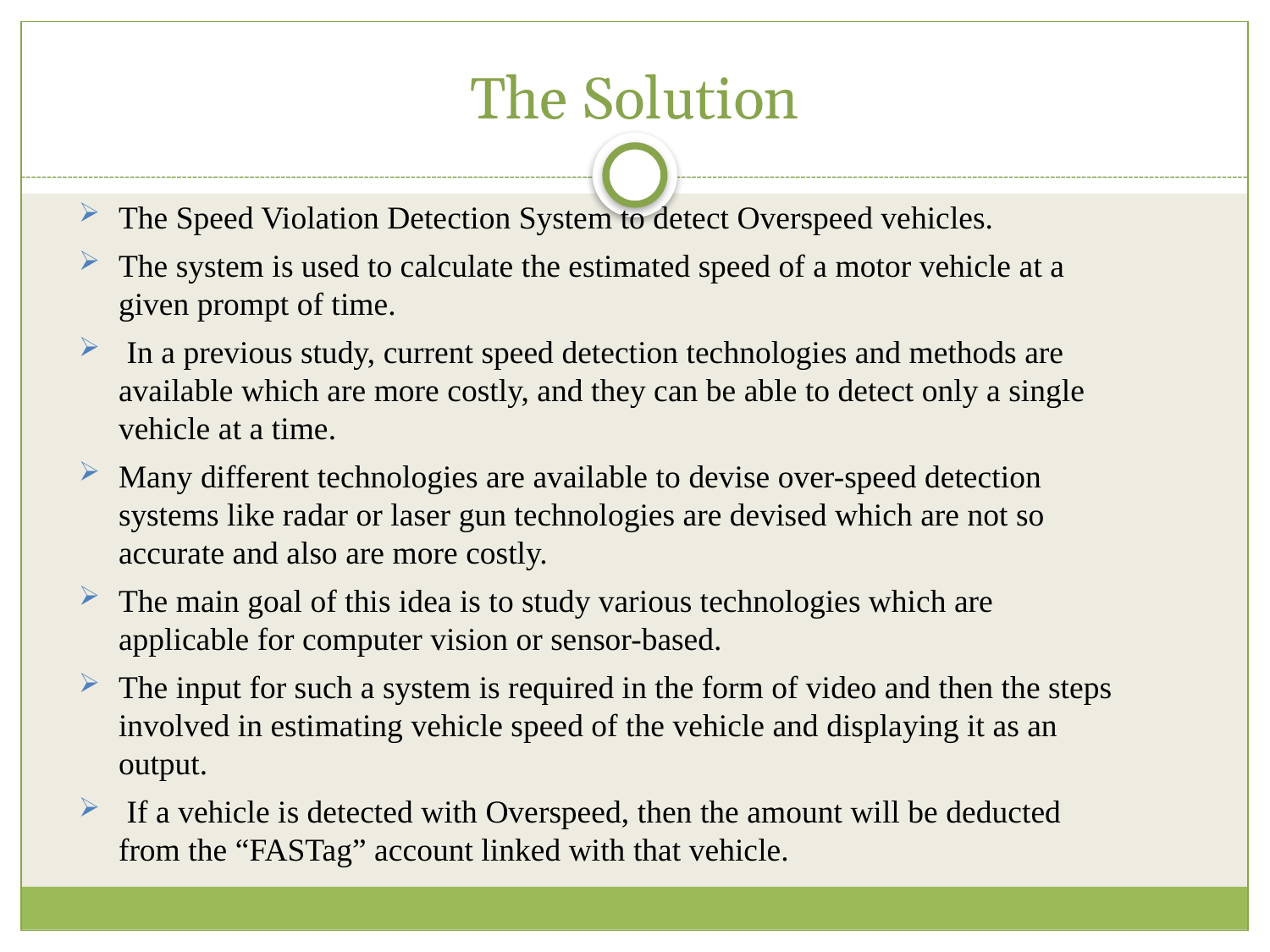

# The Solution
5
The Speed Violation Detection System to detect Overspeed vehicles.
The system is used to calculate the estimated speed of a motor vehicle at a given prompt of time.
 In a previous study, current speed detection technologies and methods are available which are more costly, and they can be able to detect only a single vehicle at a time.
Many different technologies are available to devise over-speed detection systems like radar or laser gun technologies are devised which are not so accurate and also are more costly.
The main goal of this idea is to study various technologies which are applicable for computer vision or sensor-based.
The input for such a system is required in the form of video and then the steps involved in estimating vehicle speed of the vehicle and displaying it as an output.
 If a vehicle is detected with Overspeed, then the amount will be deducted from the “FASTag” account linked with that vehicle.